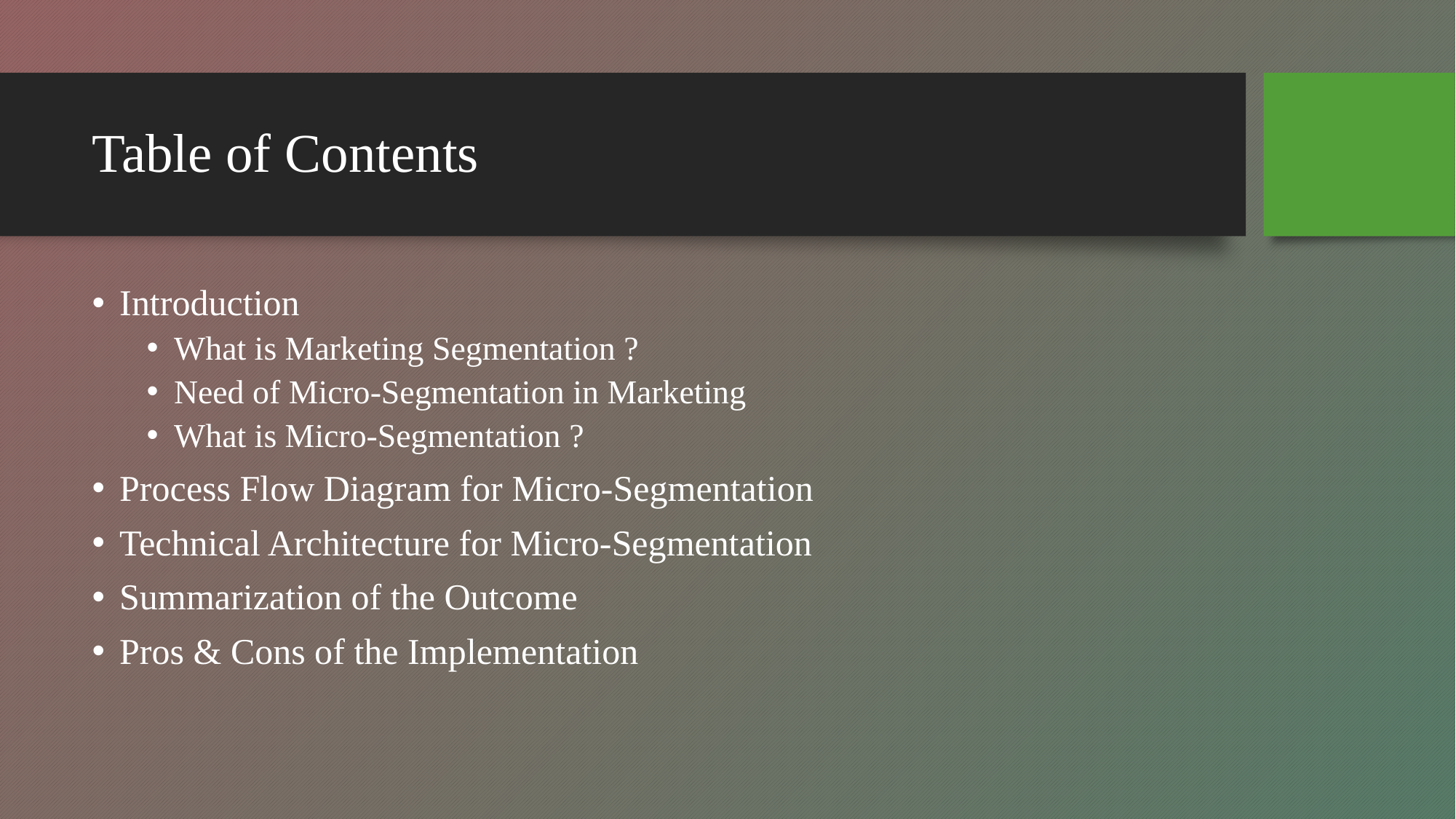

# Table of Contents
Introduction
What is Marketing Segmentation ?
Need of Micro-Segmentation in Marketing
What is Micro-Segmentation ?
Process Flow Diagram for Micro-Segmentation
Technical Architecture for Micro-Segmentation
Summarization of the Outcome
Pros & Cons of the Implementation